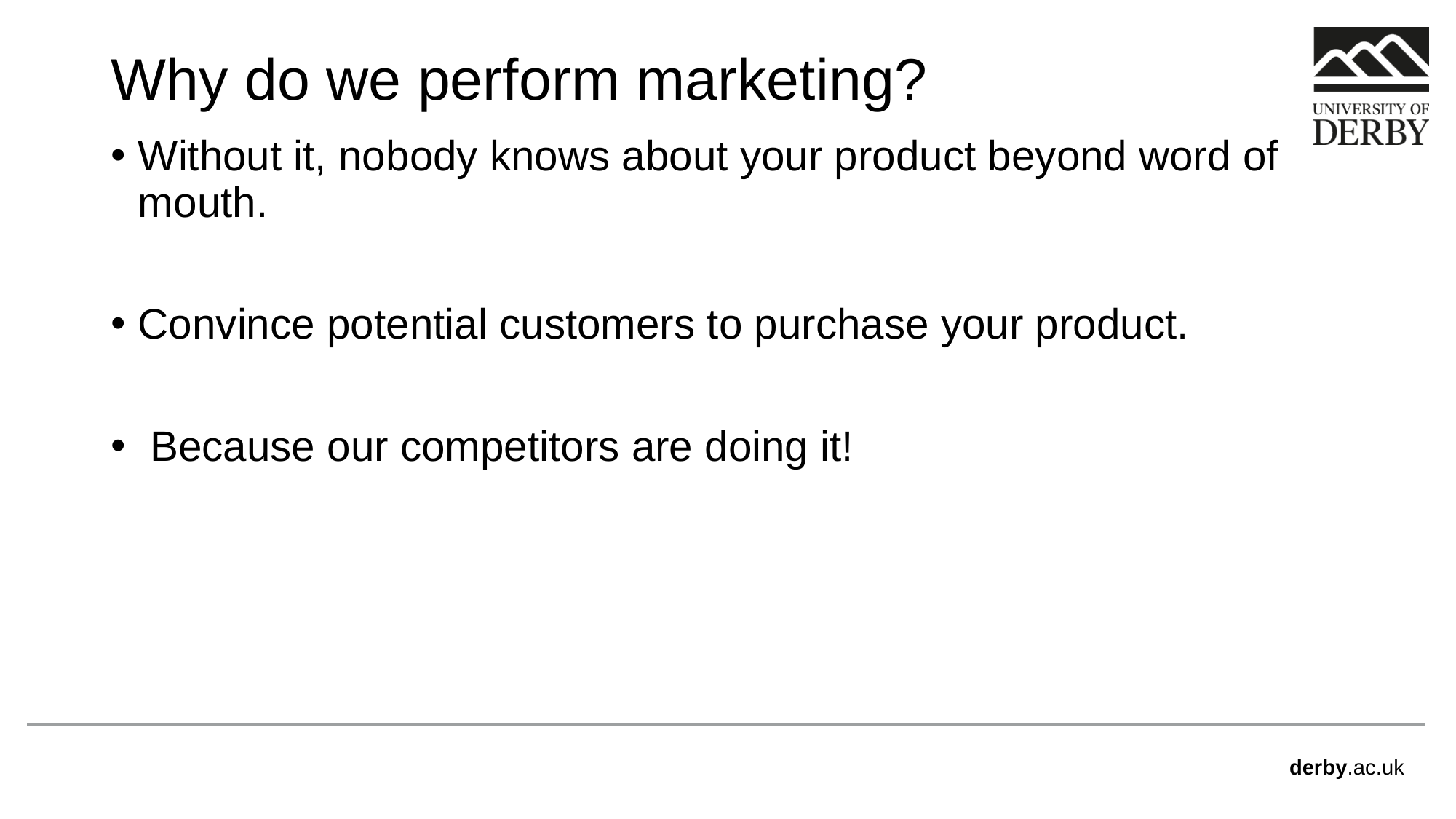

# Why do we perform marketing?
Without it, nobody knows about your product beyond word of mouth.

Convince potential customers to purchase your product.

 Because our competitors are doing it!